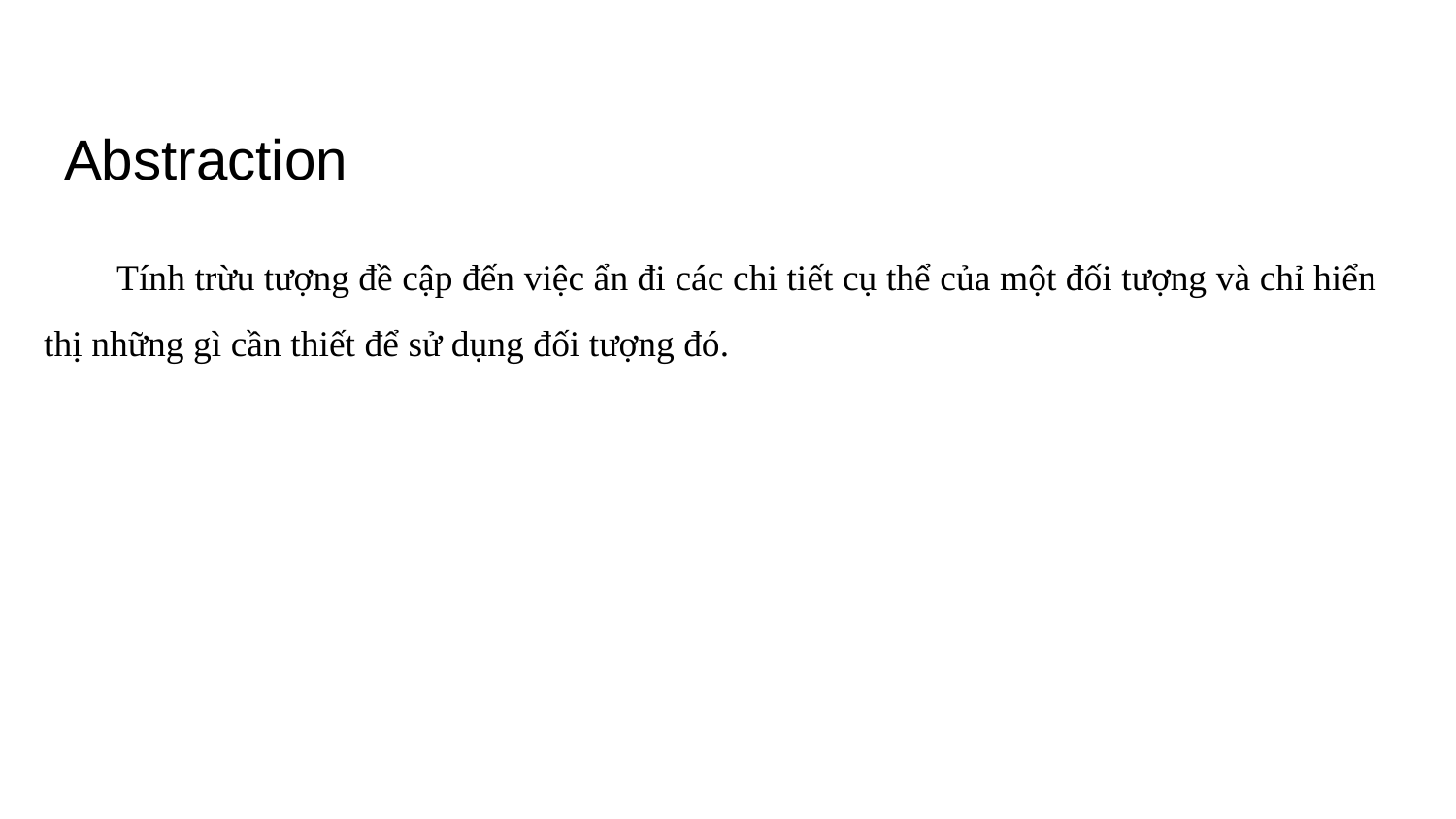

# Abstraction
Tính trừu tượng đề cập đến việc ẩn đi các chi tiết cụ thể của một đối tượng và chỉ hiển thị những gì cần thiết để sử dụng đối tượng đó.